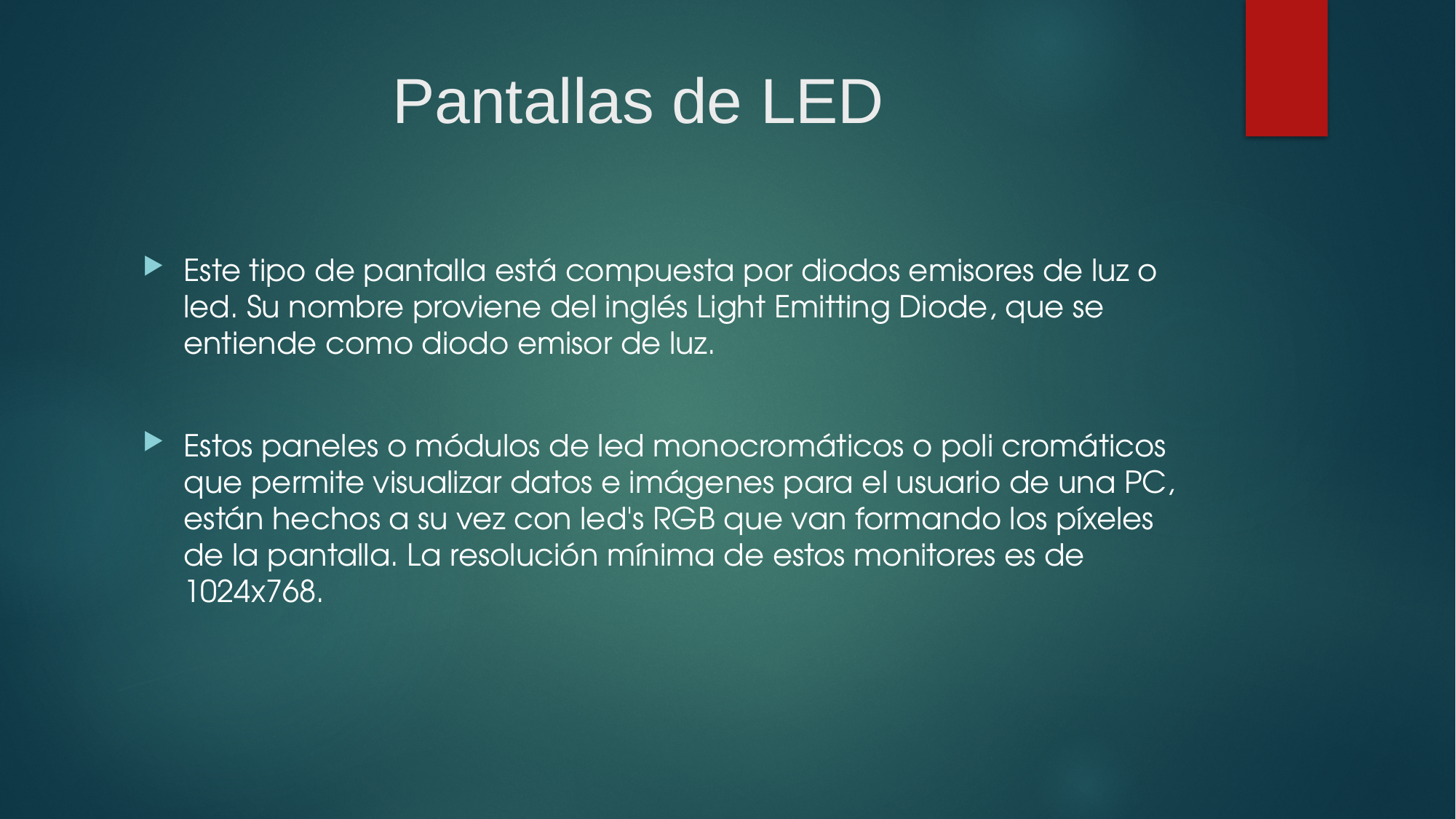

# Pantallas de LED
Este tipo de pantalla está compuesta por diodos emisores de luz o led. Su nombre proviene del inglés Light Emitting Diode, que se entiende como diodo emisor de luz.

Estos paneles o módulos de led monocromáticos o poli cromáticos que permite visualizar datos e imágenes para el usuario de una PC, están hechos a su vez con led's RGB que van formando los píxeles de la pantalla. La resolución mínima de estos monitores es de 1024x768.